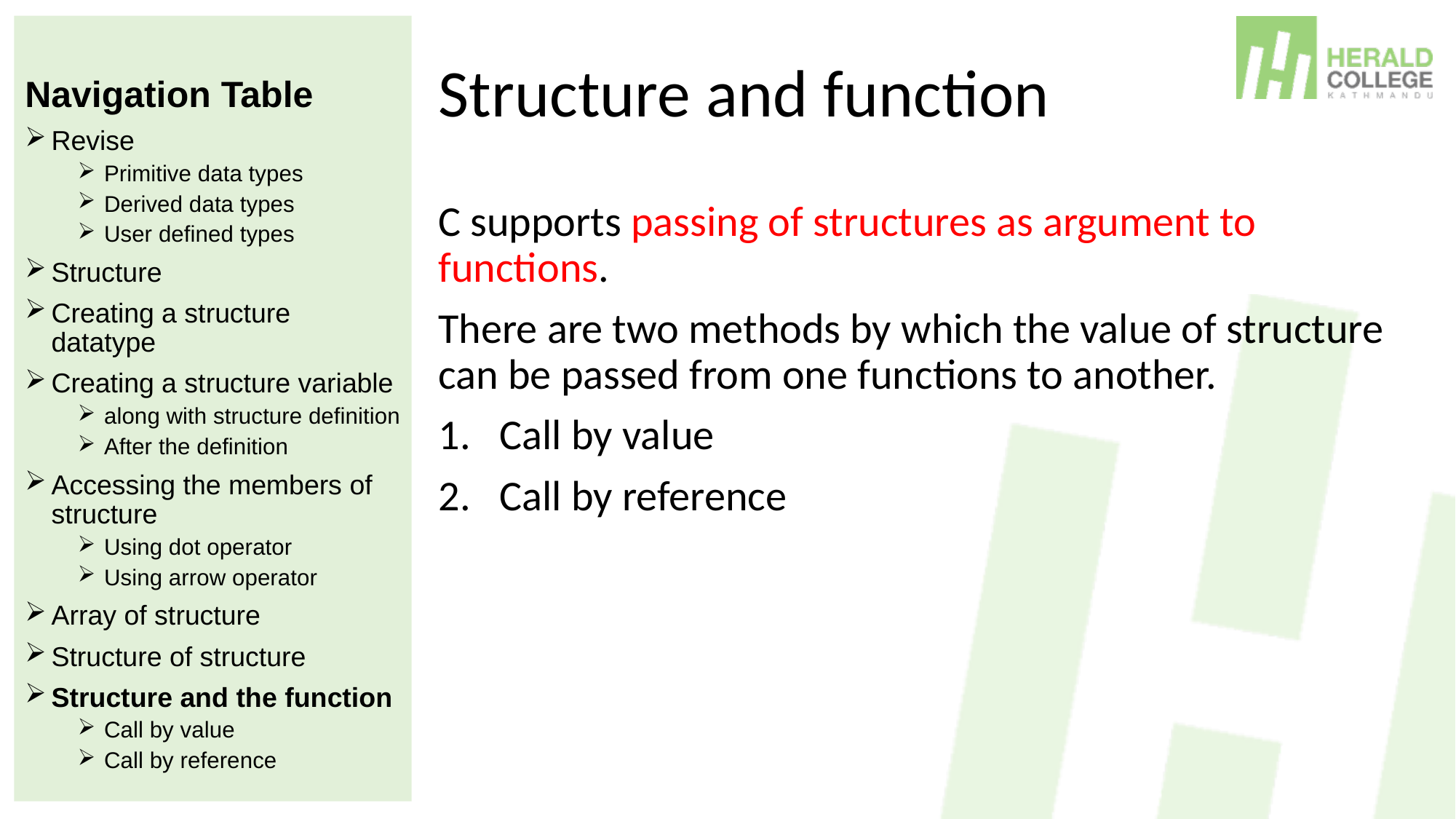

Navigation Table
Revise
Primitive data types
Derived data types
User defined types
Structure
Creating a structure datatype
Creating a structure variable
along with structure definition
After the definition
Accessing the members of structure
Using dot operator
Using arrow operator
Array of structure
Structure of structure
Structure and the function
Call by value
Call by reference

# Structure and function
C supports passing of structures as argument to functions.
There are two methods by which the value of structure can be passed from one functions to another.
Call by value
Call by reference